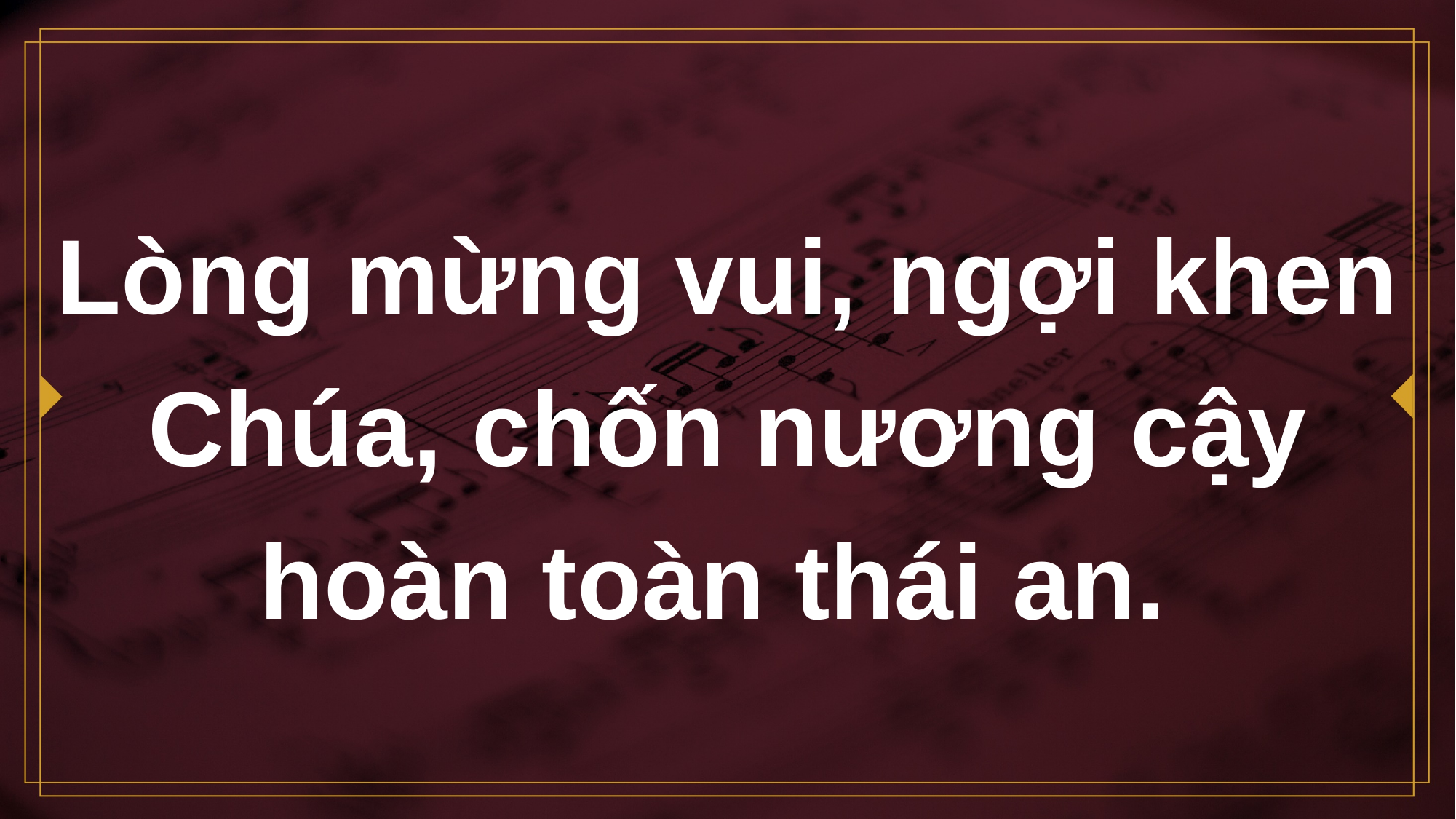

# Lòng mừng vui, ngợi khen Chúa, chốn nương cậy hoàn toàn thái an.